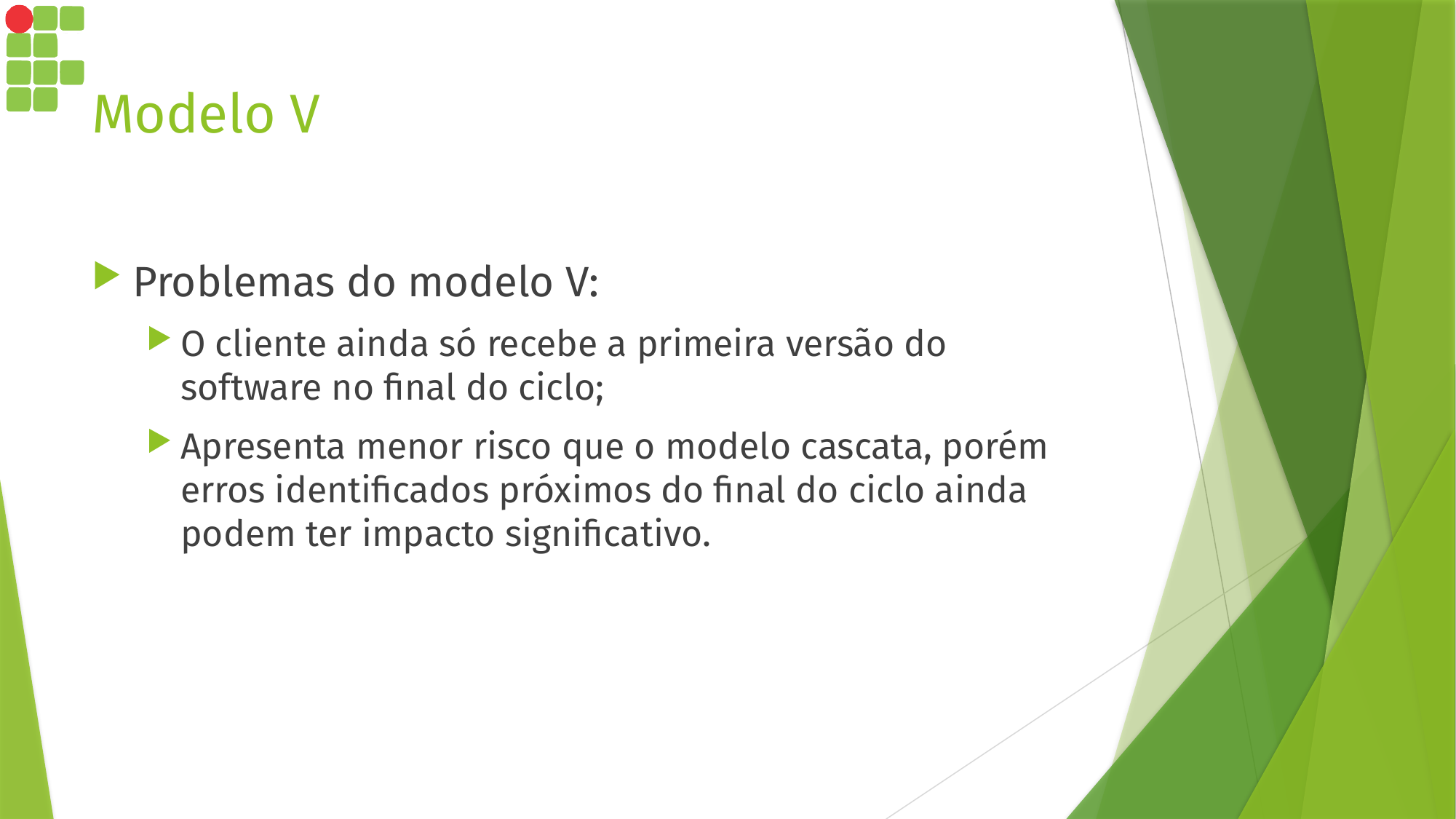

# Modelo V
Problemas do modelo V:
O cliente ainda só recebe a primeira versão do software no final do ciclo;
Apresenta menor risco que o modelo cascata, porém erros identificados próximos do final do ciclo ainda podem ter impacto significativo.